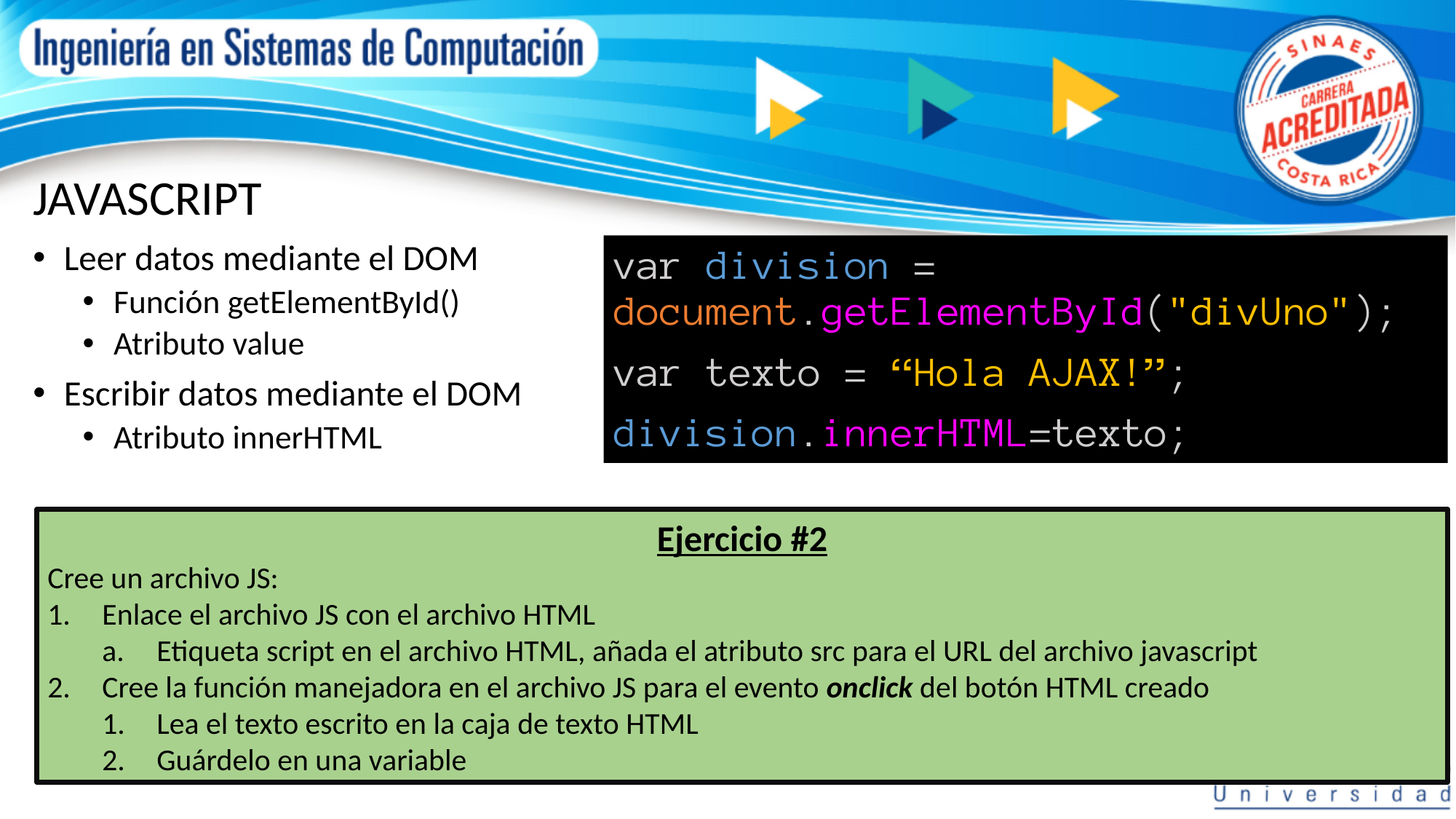

# JAVASCRIPT
Leer datos mediante el DOM
Función getElementById()
Atributo value
Escribir datos mediante el DOM
Atributo innerHTML

var division = document.getElementById("divUno");
var texto = “Hola AJAX!”;
division.innerHTML=texto;
Ejercicio #2
Cree un archivo JS:
Enlace el archivo JS con el archivo HTML
Etiqueta script en el archivo HTML, añada el atributo src para el URL del archivo javascript
Cree la función manejadora en el archivo JS para el evento onclick del botón HTML creado
Lea el texto escrito en la caja de texto HTML
Guárdelo en una variable